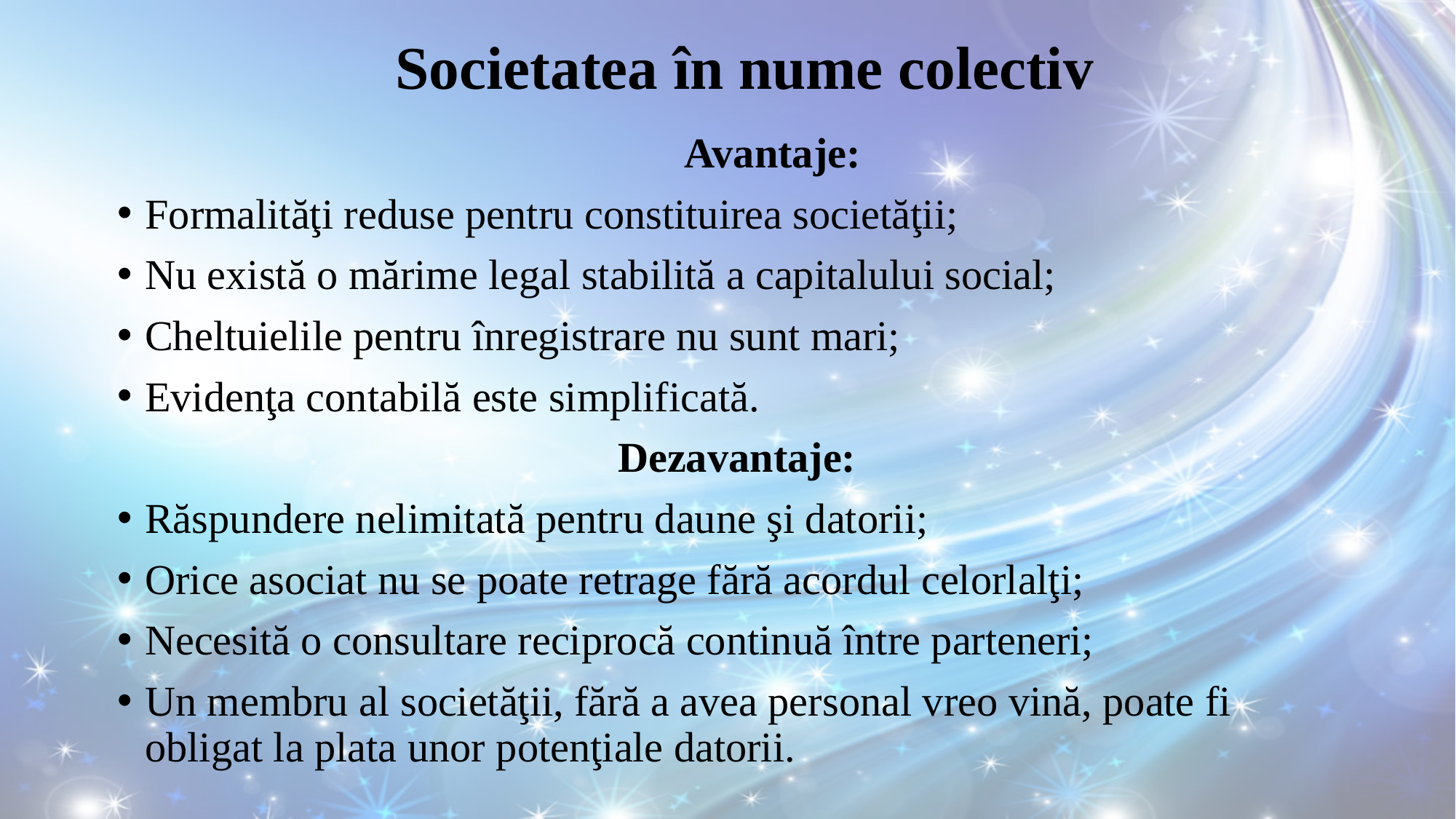

# Societatea în nume colectiv
        Avantaje:
Formalităţi reduse pentru constituirea societăţii;
Nu există o mărime legal stabilită a capitalului social;
Cheltuielile pentru înregistrare nu sunt mari;
Evidenţa contabilă este simplificată.
Dezavantaje:
Răspundere nelimitată pentru daune şi datorii;
Orice asociat nu se poate retrage fără acordul celorlalţi;
Necesită o consultare reciprocă continuă între parteneri;
Un membru al societăţii, fără a avea personal vreo vină, poate fi obligat la plata unor potenţiale datorii.